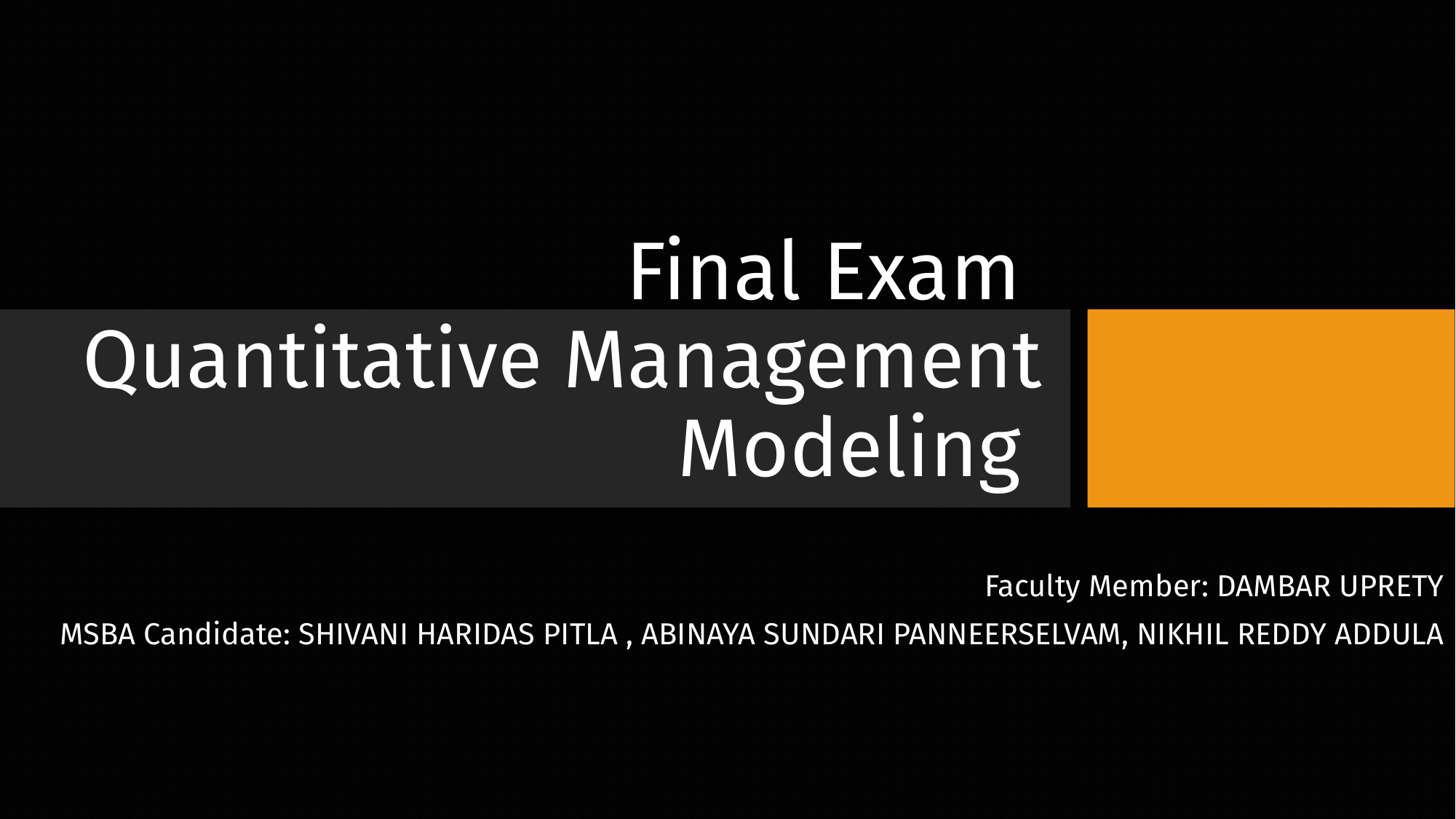

# Final Exam Quantitative Management Modeling
Faculty Member: DAMBAR UPRETY
MSBA Candidate: SHIVANI HARIDAS PITLA , ABINAYA SUNDARI PANNEERSELVAM, NIKHIL REDDY ADDULA